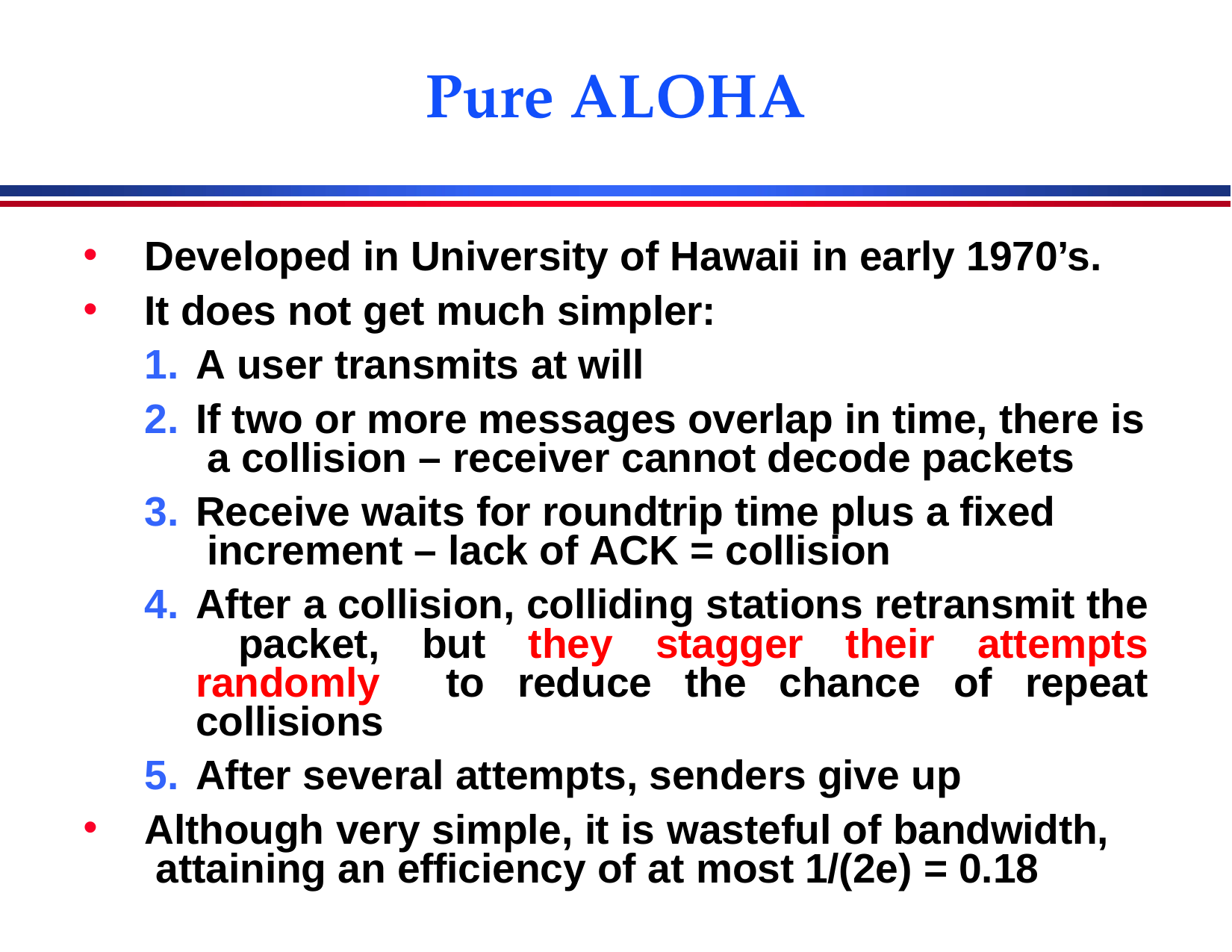

# Pure ALOHA
Developed in University of Hawaii in early 1970’s.
It does not get much simpler:
A user transmits at will
If two or more messages overlap in time, there is  a collision – receiver cannot decode packets
Receive waits for roundtrip time plus a fixed  increment – lack of ACK = collision
After a collision, colliding stations retransmit the  packet, but they stagger their attempts randomly  to reduce the chance of repeat collisions
After several attempts, senders give up
Although very simple, it is wasteful of bandwidth,  attaining an efficiency of at most 1/(2e) = 0.18